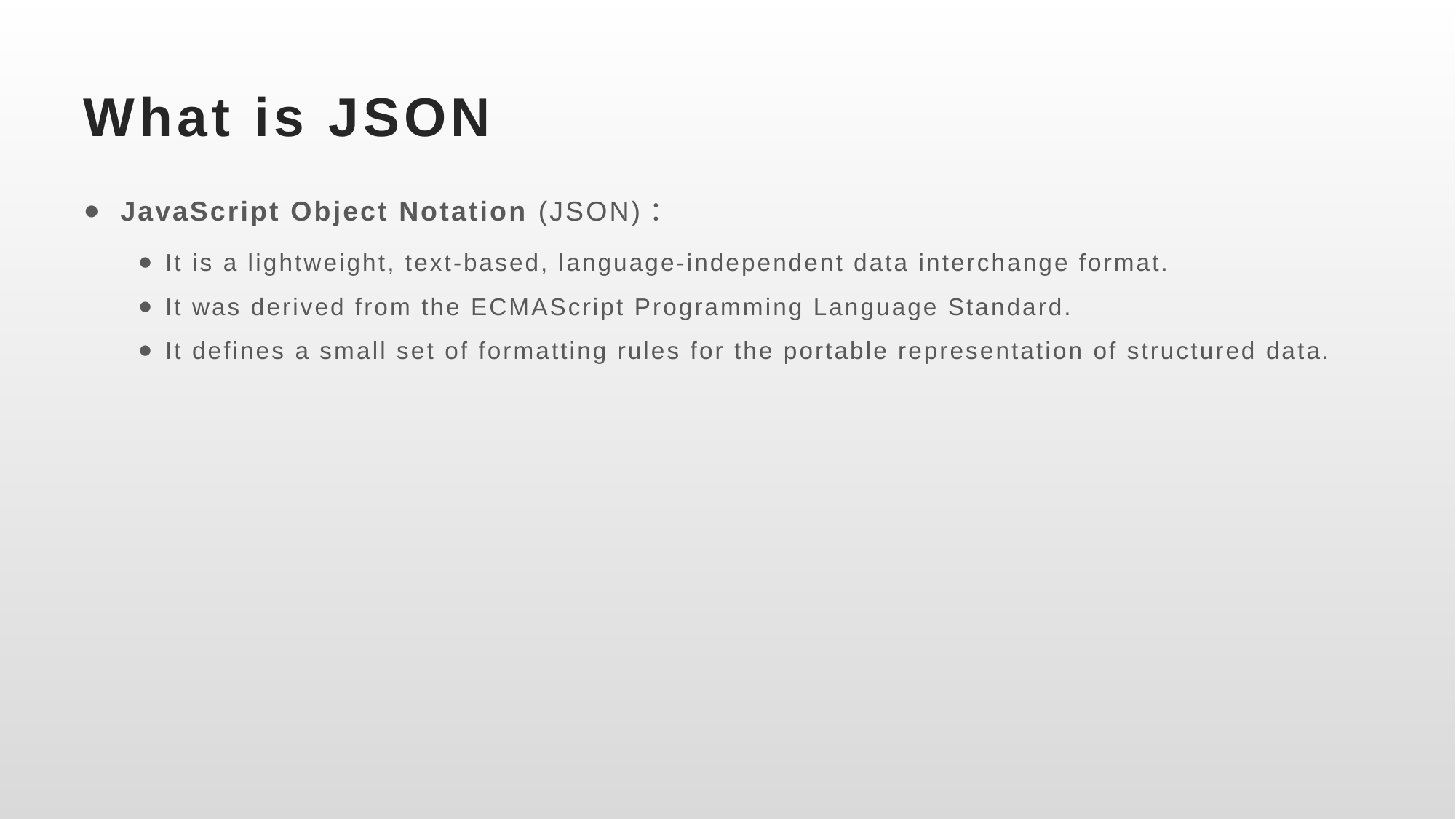

# What is JSON
 JavaScript Object Notation (JSON)：
It is a lightweight, text-based, language-independent data interchange format.
It was derived from the ECMAScript Programming Language Standard.
It defines a small set of formatting rules for the portable representation of structured data.